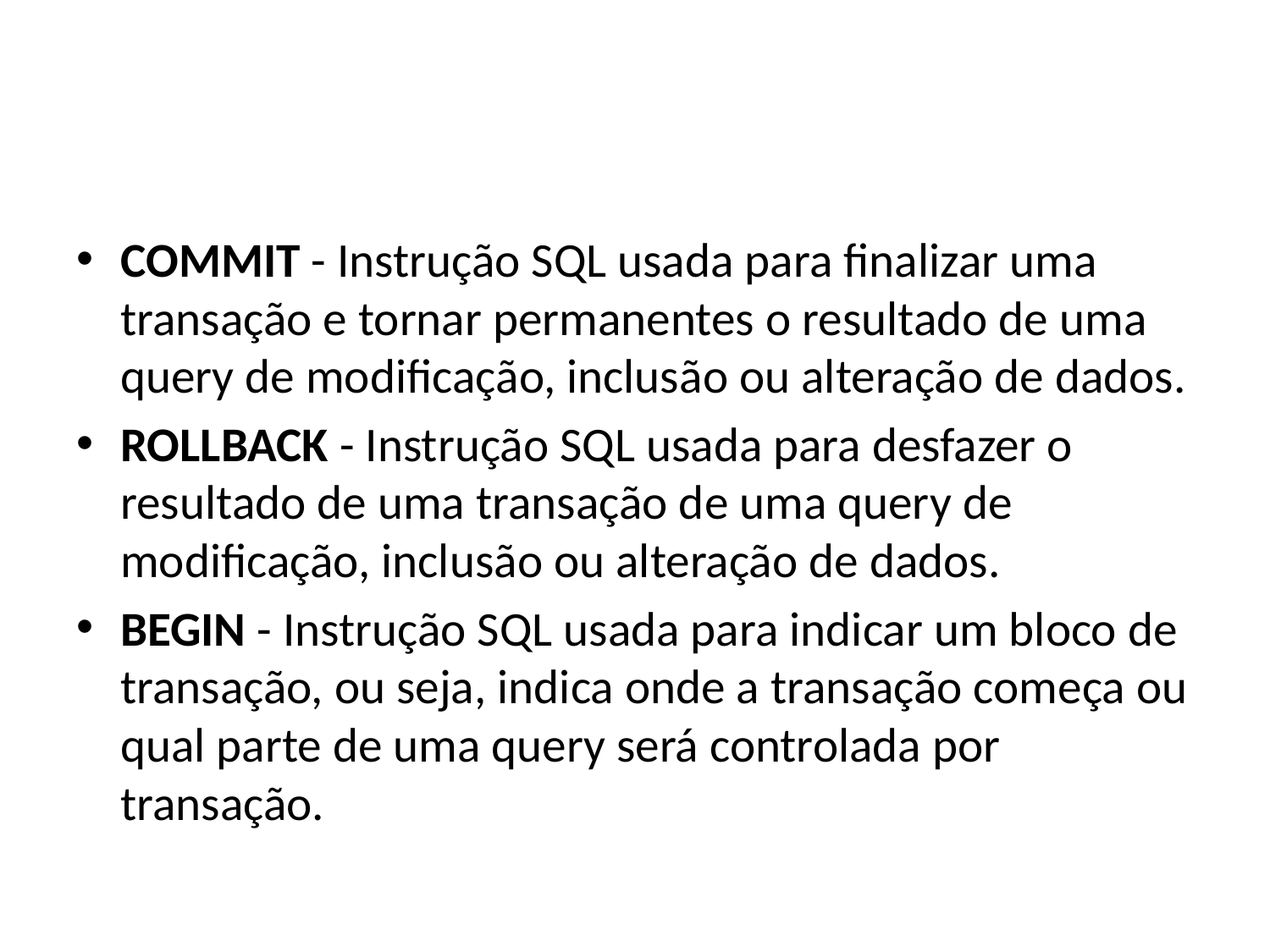

#
COMMIT - Instrução SQL usada para finalizar uma transação e tornar permanentes o resultado de uma query de modificação, inclusão ou alteração de dados.
ROLLBACK - Instrução SQL usada para desfazer o resultado de uma transação de uma query de modificação, inclusão ou alteração de dados.
BEGIN - Instrução SQL usada para indicar um bloco de transação, ou seja, indica onde a transação começa ou qual parte de uma query será controlada por transação.